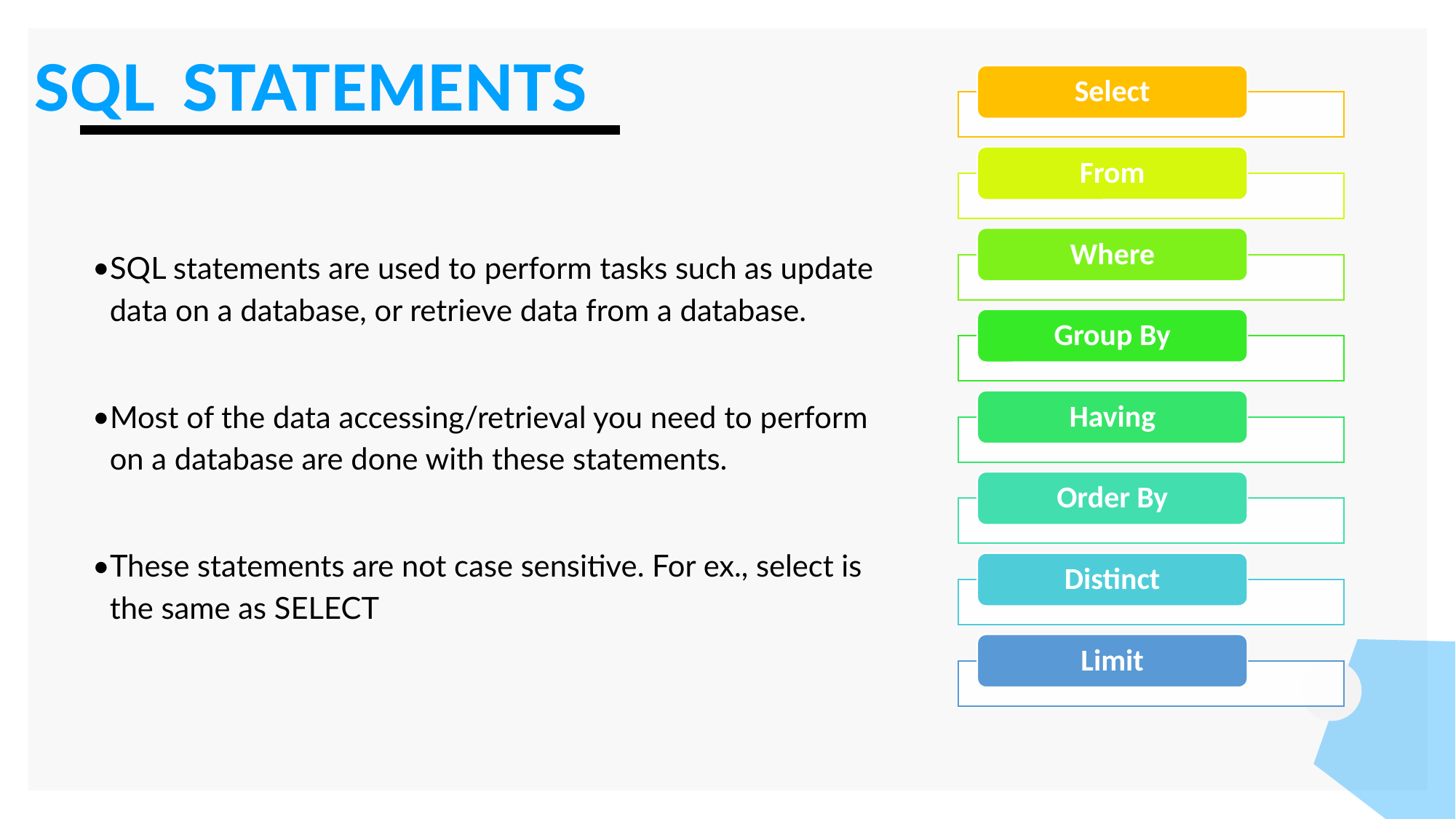

SQL  STATEMENTS

Select

From

Where

Group By

Having

Order By

Distinct

Limit

SQL statements are used to perform tasks such as update data on a database, or retrieve data from a database.

Most of the data accessing/retrieval you need to perform on a database are done with these statements.

These statements are not case sensitive. For ex., select is the same as SELECT